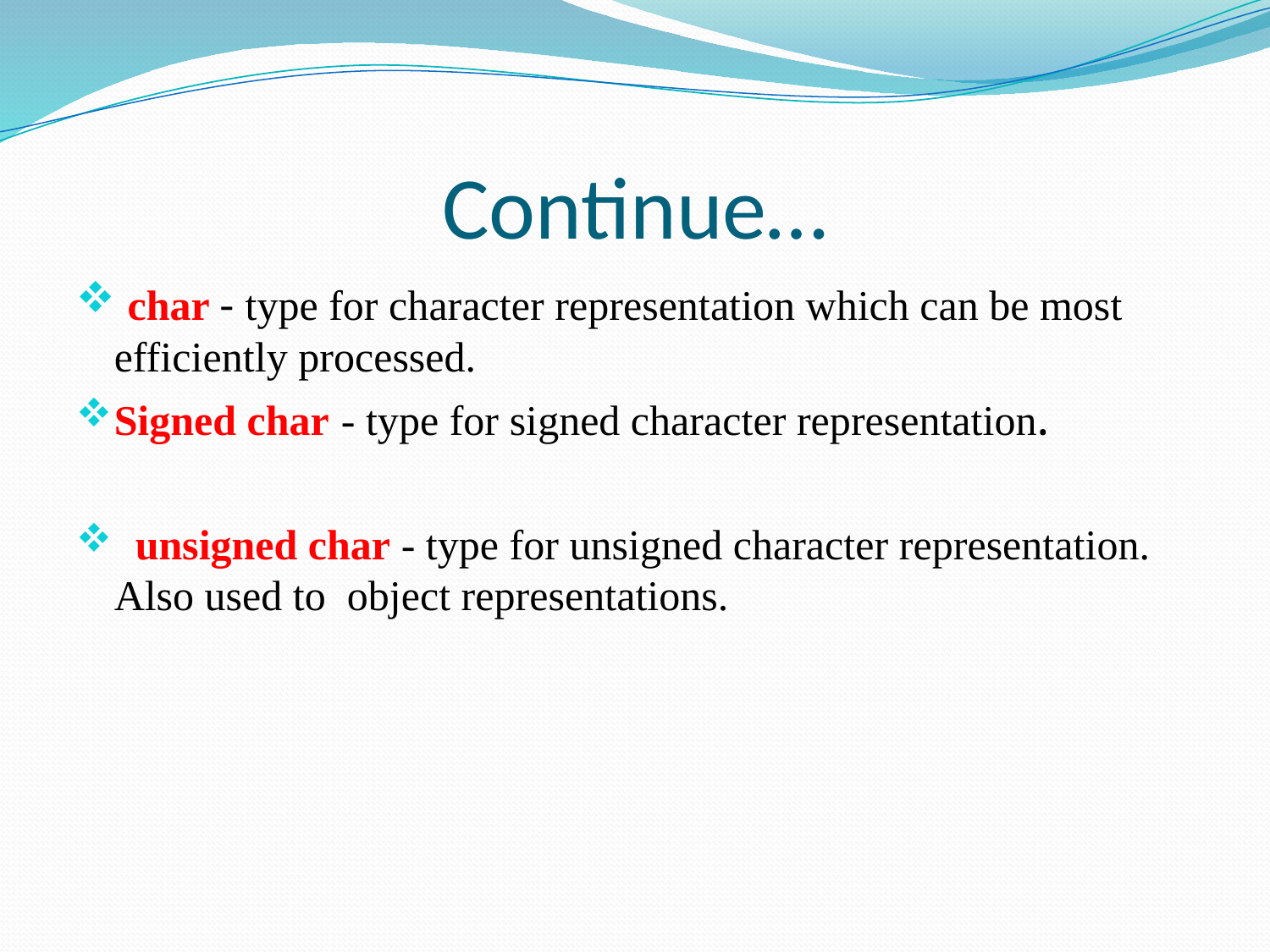

# Continue…
 char - type for character representation which can be most efficiently processed.
Signed char - type for signed character representation.

  unsigned char - type for unsigned character representation. Also used to  object representations.